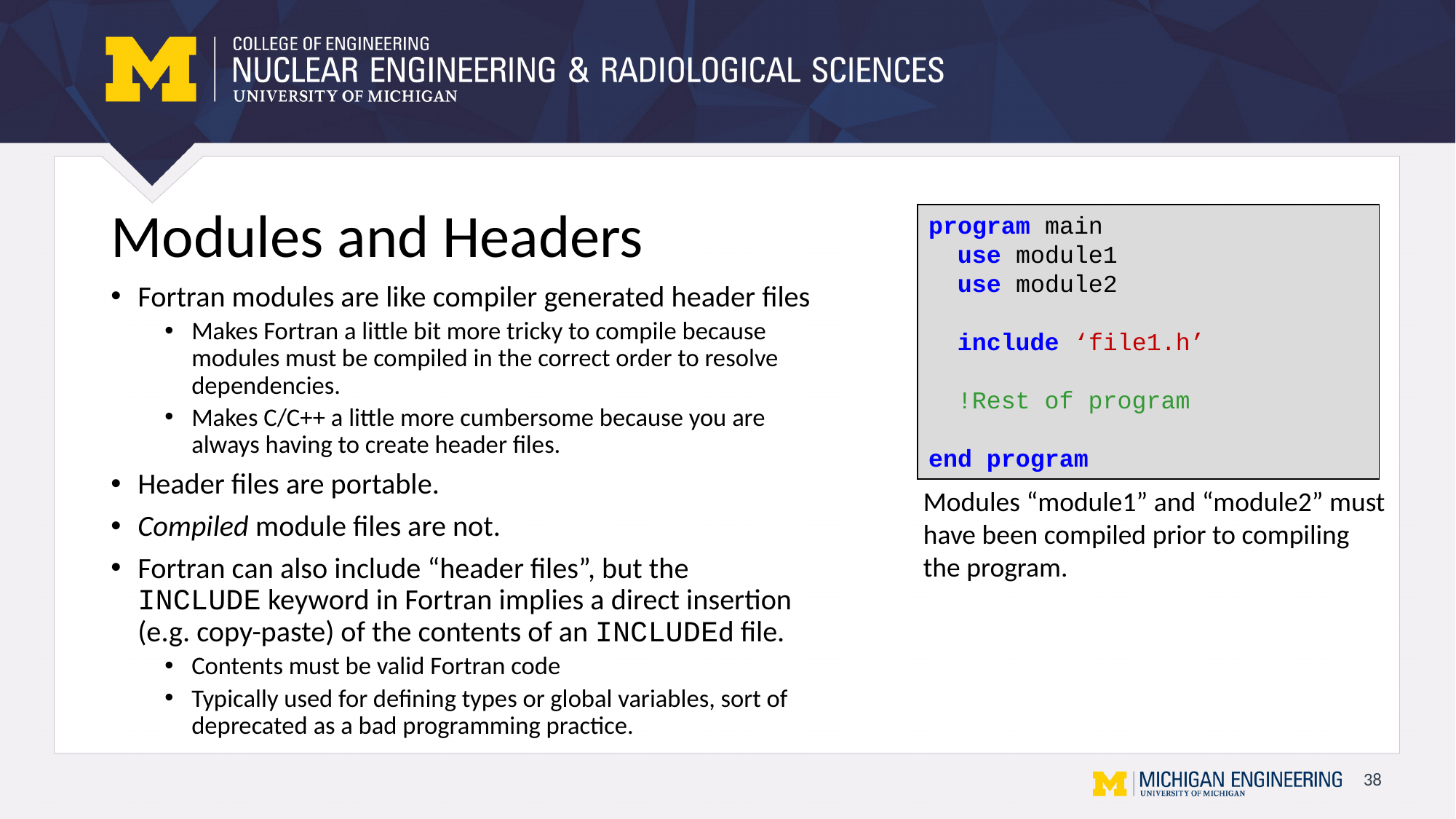

# Modules and Headers
program main
  use module1
  use module2

  include ‘file1.h’

  !Rest of program

end program
Fortran modules are like compiler generated header files
Makes Fortran a little bit more tricky to compile because modules must be compiled in the correct order to resolve dependencies.
Makes C/C++ a little more cumbersome because you are always having to create header files.
Header files are portable.
Compiled module files are not.
Fortran can also include “header files”, but the INCLUDE keyword in Fortran implies a direct insertion (e.g. copy-paste) of the contents of an INCLUDEd file.
Contents must be valid Fortran code
Typically used for defining types or global variables, sort of deprecated as a bad programming practice.
Modules “module1” and “module2” must
have been compiled prior to compiling
the program.